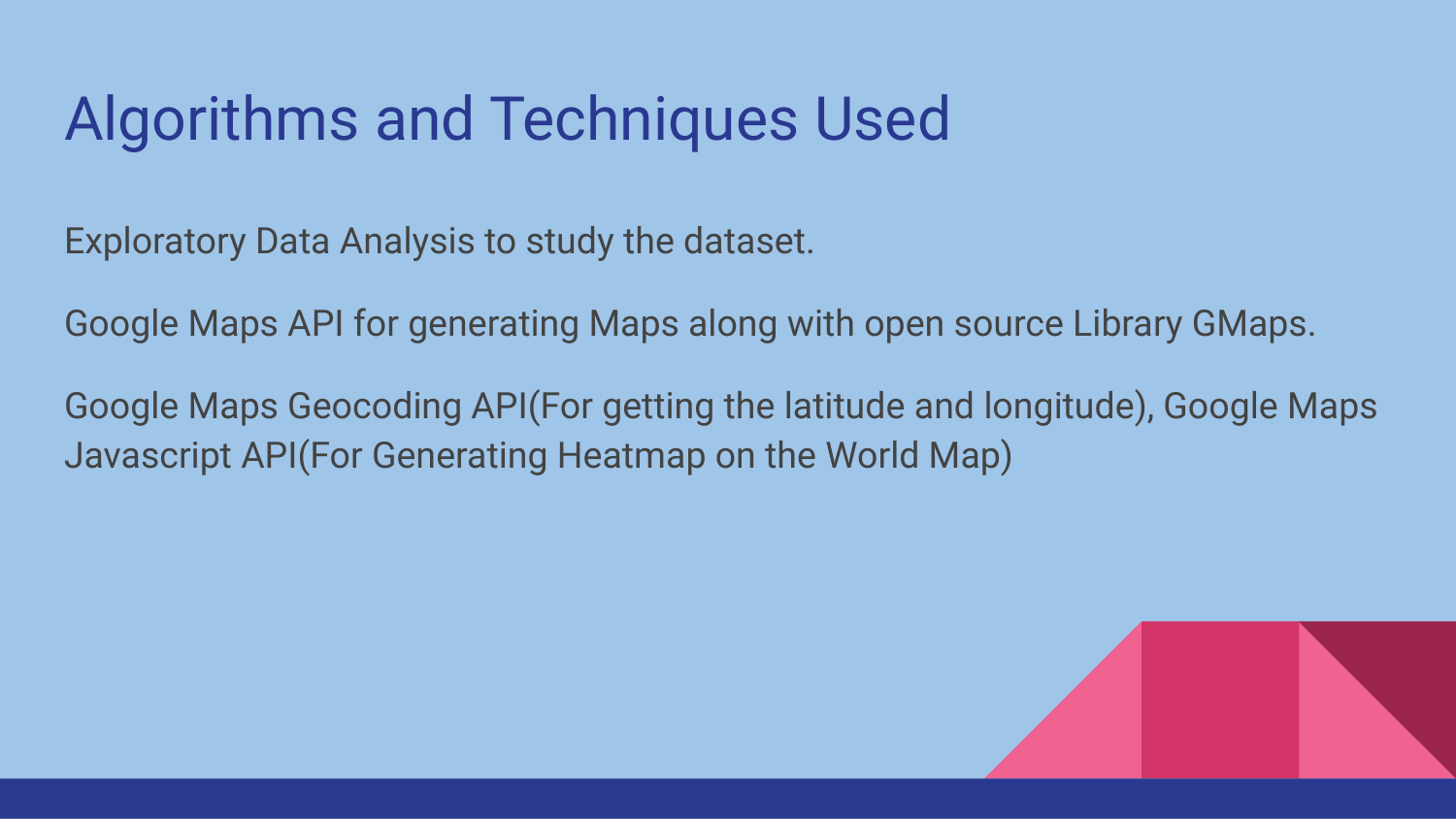

# Algorithms and Techniques Used
Exploratory Data Analysis to study the dataset.
Google Maps API for generating Maps along with open source Library GMaps.
Google Maps Geocoding API(For getting the latitude and longitude), Google Maps Javascript API(For Generating Heatmap on the World Map)